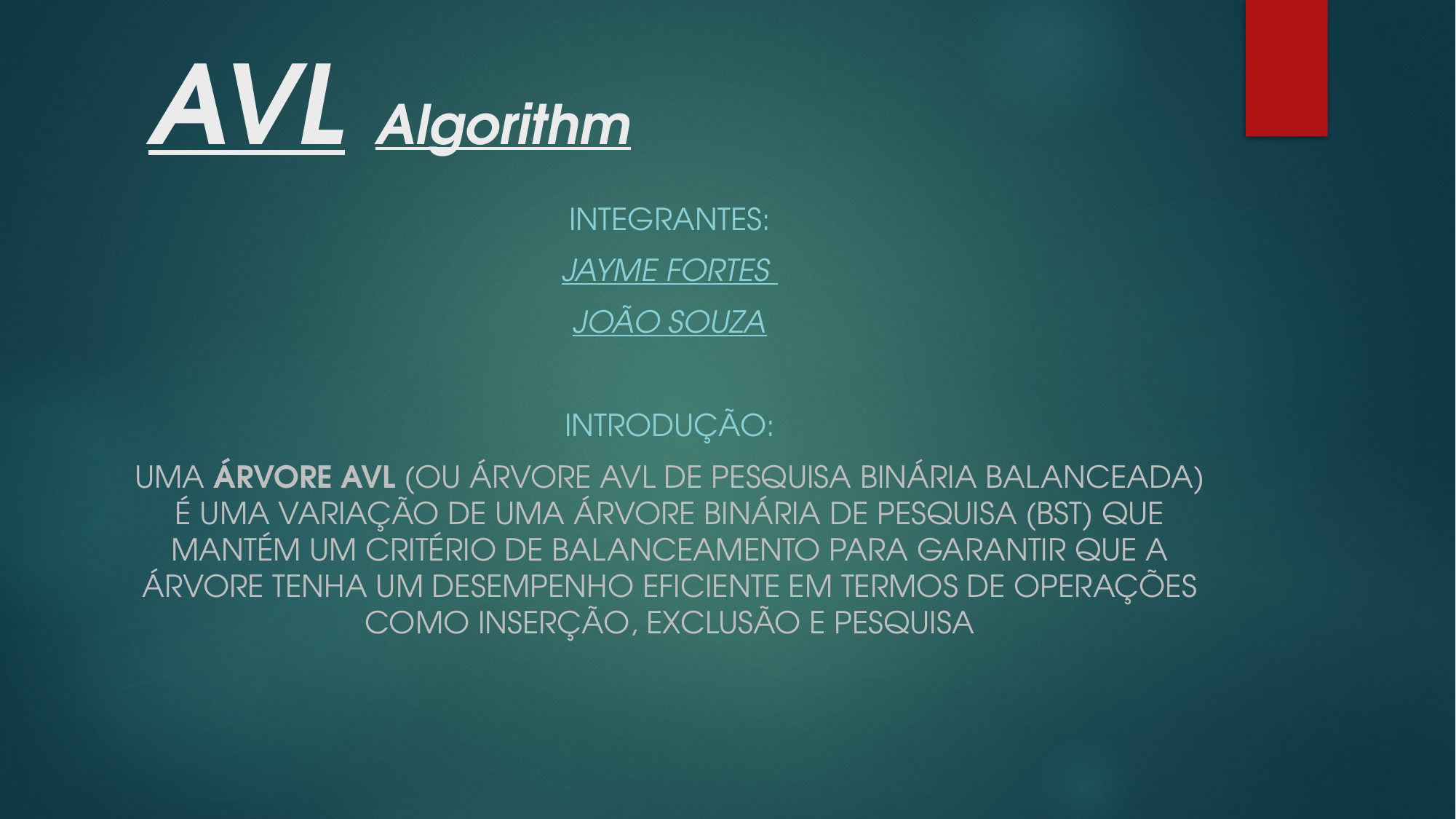

# AVL Algorithm
Integrantes:
Jayme fortes
João Souza

Introdução:
Uma Árvore AVL (ou Árvore AVL de Pesquisa Binária Balanceada) é uma variação de uma árvore binária de pesquisa (BST) que mantém um critério de balanceamento para garantir que a árvore tenha um desempenho eficiente em termos de operações como inserção, exclusão e pesquisa